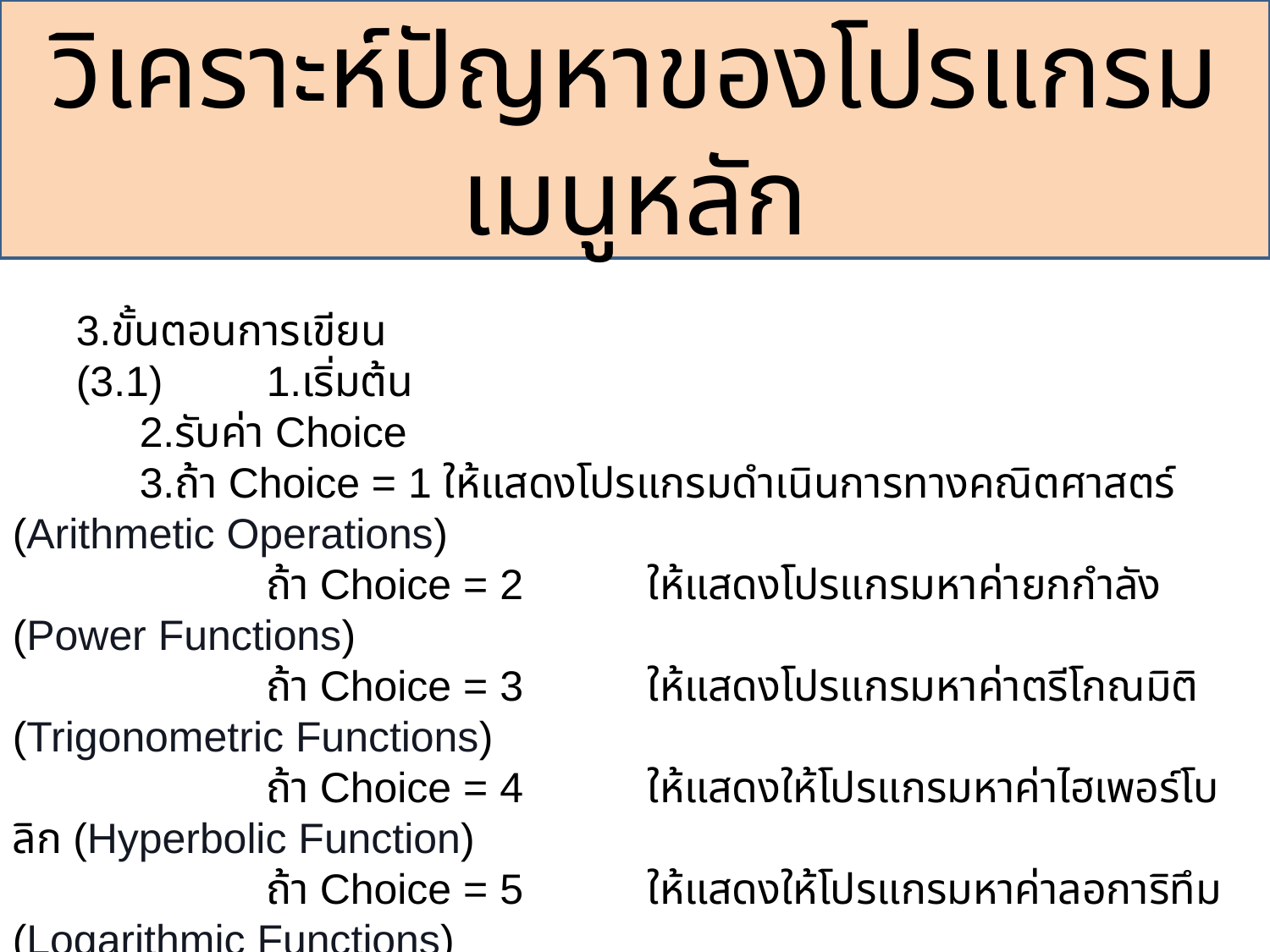

วิเคราะห์ปัญหาของโปรแกรมเมนูหลัก
3.ขั้นตอนการเขียน
(3.1) 	1.เริ่มต้น
	2.รับค่า Choice
	3.ถ้า Choice = 1 ให้แสดงโปรแกรมดำเนินการทางคณิตศาสตร์ (Arithmetic Operations)
		ถ้า Choice = 2	ให้แสดงโปรแกรมหาค่ายกกำลัง (Power Functions)
		ถ้า Choice = 3	ให้แสดงโปรแกรมหาค่าตรีโกณมิติ (Trigonometric Functions)
		ถ้า Choice = 4	ให้แสดงให้โปรแกรมหาค่าไฮเพอร์โบลิก (Hyperbolic Function)
		ถ้า Choice = 5	ให้แสดงให้โปรแกรมหาค่าลอการิทึม (Logarithmic Functions)
		ถ้า Choice = 6	ให้แสดงโปรแกรมอื่นๆ (Other Functions)
		ถ้า Choice = 0	ให้แสดงการออกจากโปรแกรม (Exit Program)